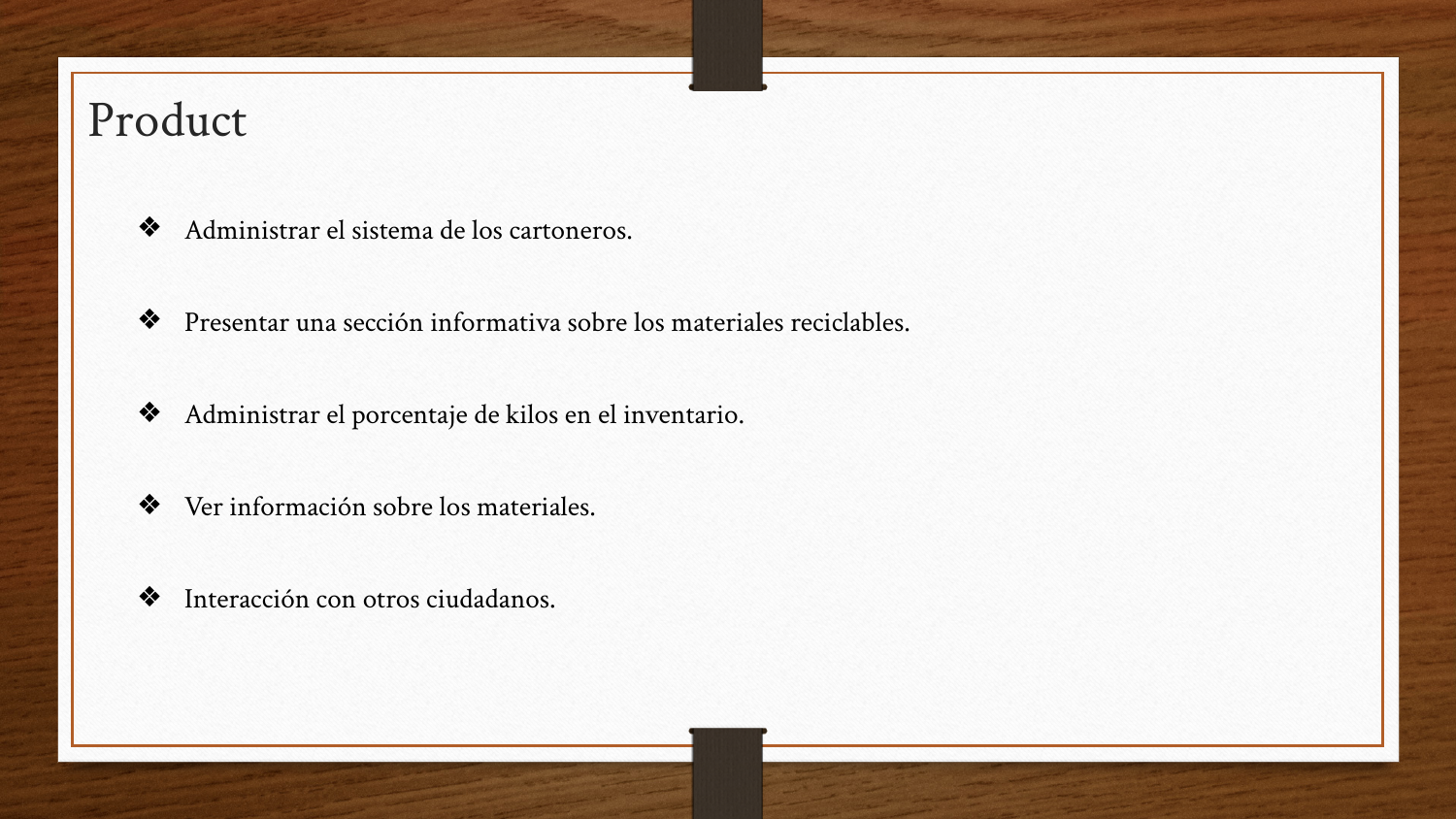

# Product
Administrar el sistema de los cartoneros.
Presentar una sección informativa sobre los materiales reciclables.
Administrar el porcentaje de kilos en el inventario.
Ver información sobre los materiales.
Interacción con otros ciudadanos.